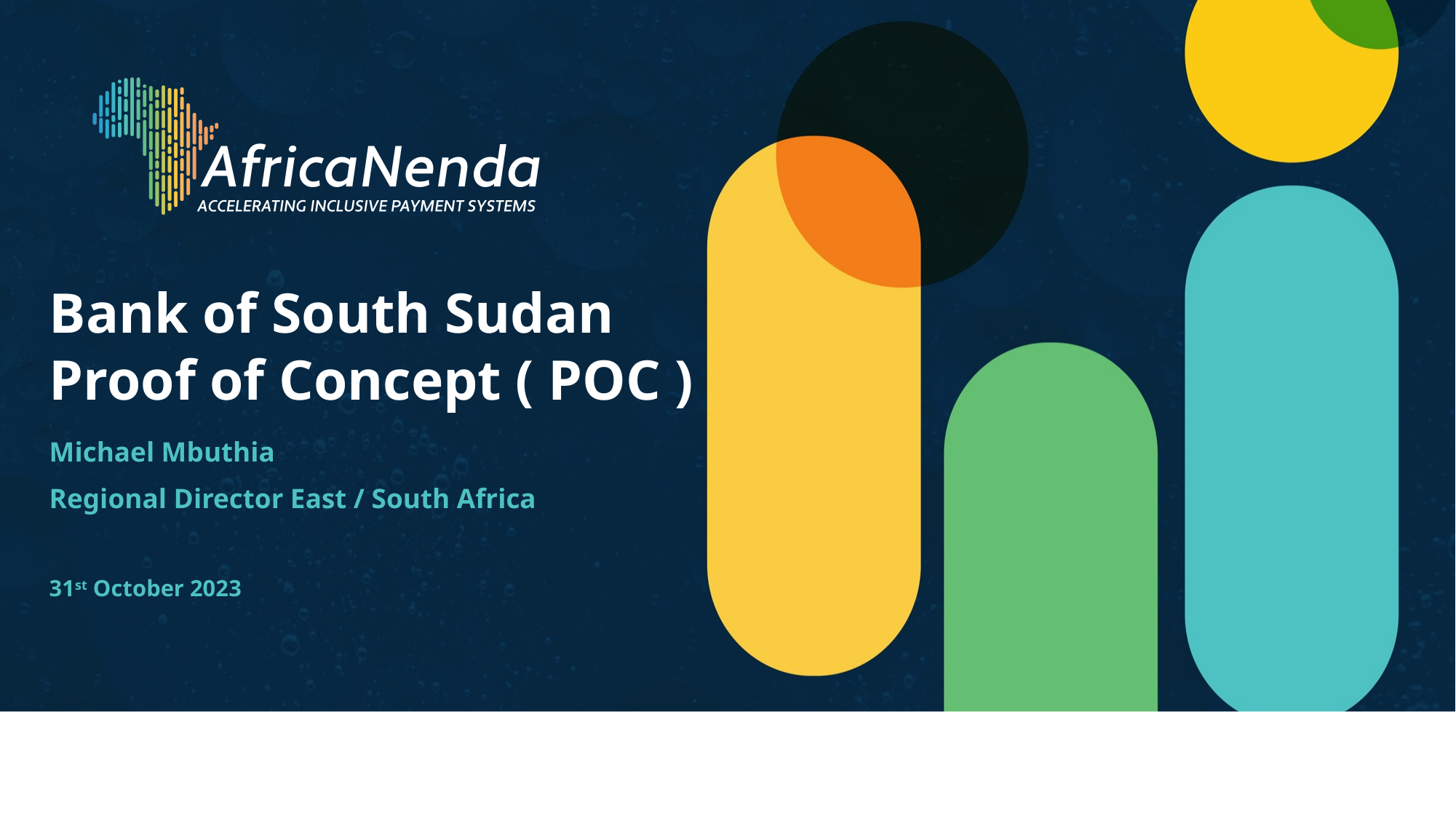

# Bank of South Sudan Proof of Concept ( POC )
Michael Mbuthia
Regional Director East / South Africa

31st October 2023